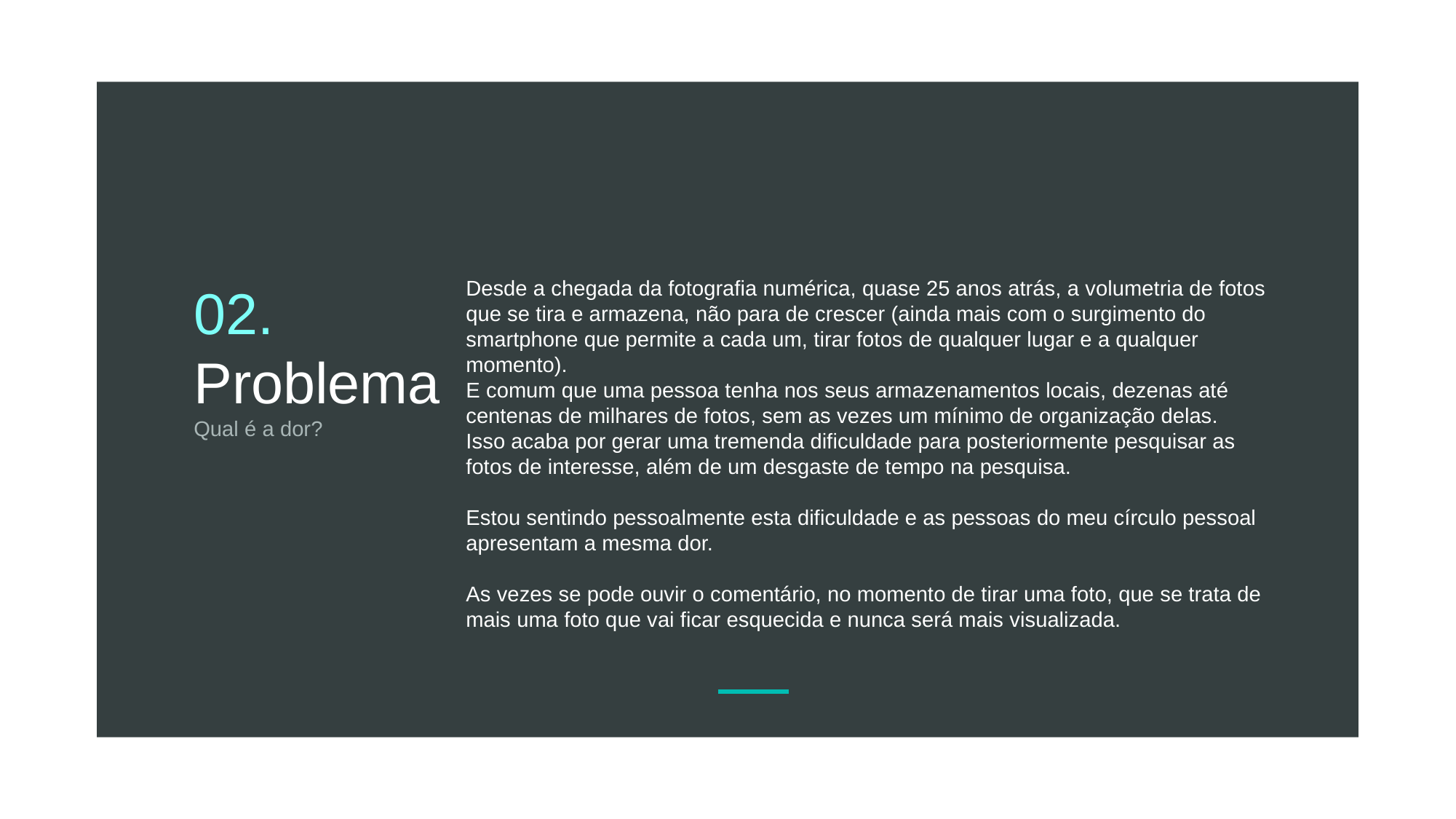

Desde a chegada da fotografia numérica, quase 25 anos atrás, a volumetria de fotos que se tira e armazena, não para de crescer (ainda mais com o surgimento do smartphone que permite a cada um, tirar fotos de qualquer lugar e a qualquer momento).
E comum que uma pessoa tenha nos seus armazenamentos locais, dezenas até centenas de milhares de fotos, sem as vezes um mínimo de organização delas.
Isso acaba por gerar uma tremenda dificuldade para posteriormente pesquisar as fotos de interesse, além de um desgaste de tempo na pesquisa.

Estou sentindo pessoalmente esta dificuldade e as pessoas do meu círculo pessoal apresentam a mesma dor.

As vezes se pode ouvir o comentário, no momento de tirar uma foto, que se trata de mais uma foto que vai ficar esquecida e nunca será mais visualizada.

02.
Problema
Qual é a dor?